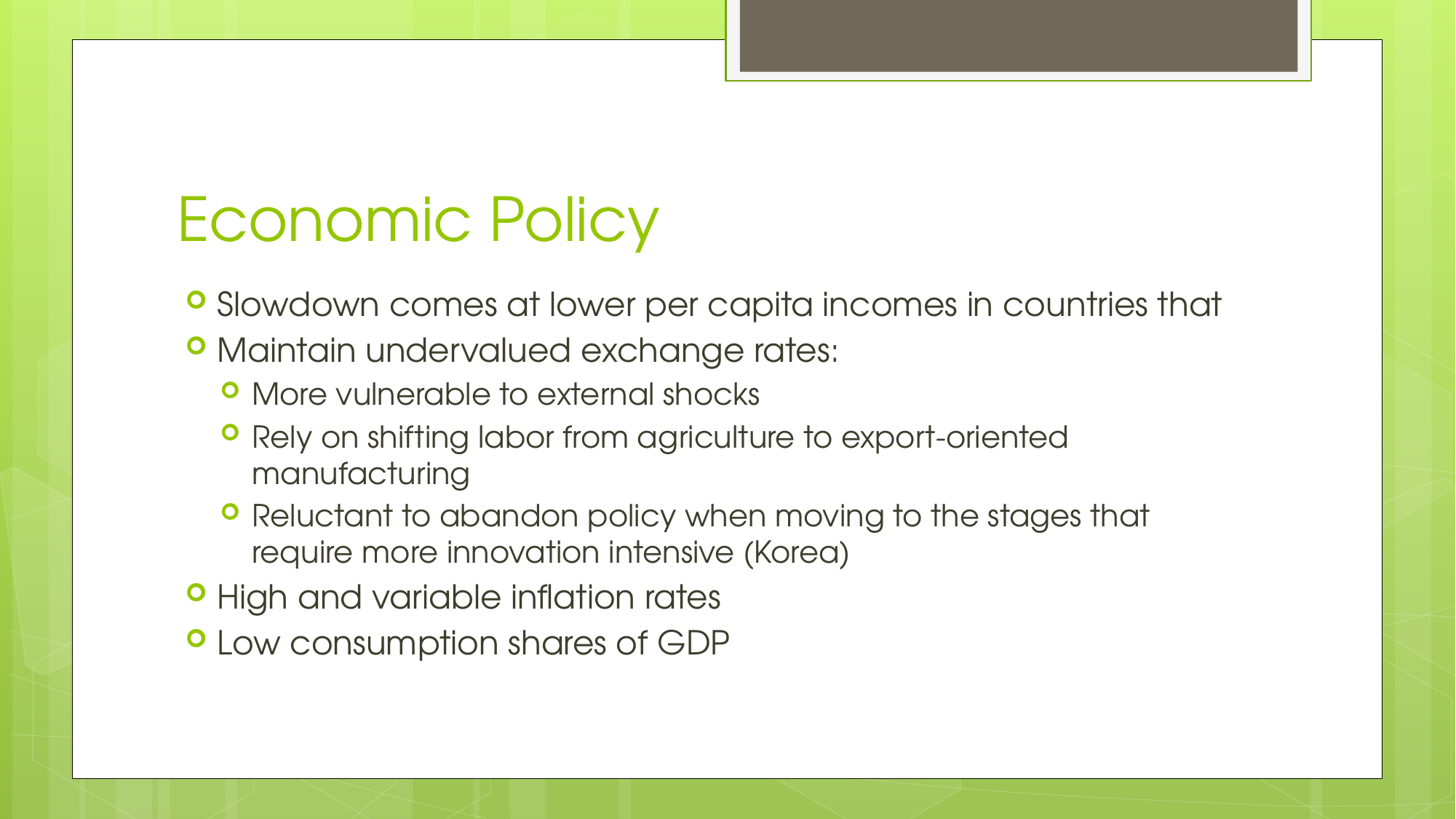

# Economic Policy
Slowdown comes at lower per capita incomes in countries that
Maintain undervalued exchange rates:
More vulnerable to external shocks
Rely on shifting labor from agriculture to export-oriented manufacturing
Reluctant to abandon policy when moving to the stages that require more innovation intensive (Korea)
High and variable inflation rates
Low consumption shares of GDP